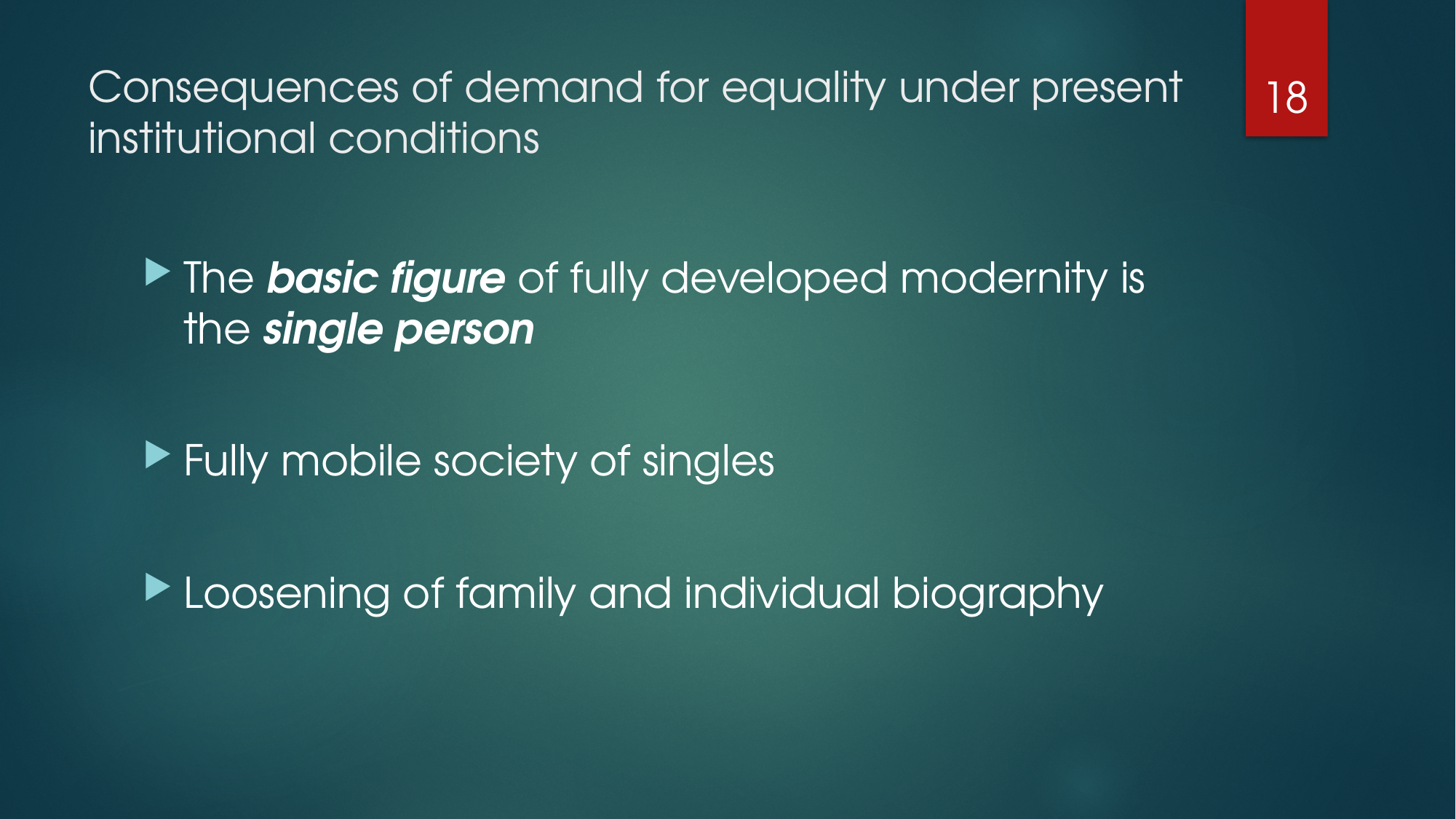

18
# Consequences of demand for equality under present institutional conditions
The basic figure of fully developed modernity is the single person

Fully mobile society of singles

Loosening of family and individual biography